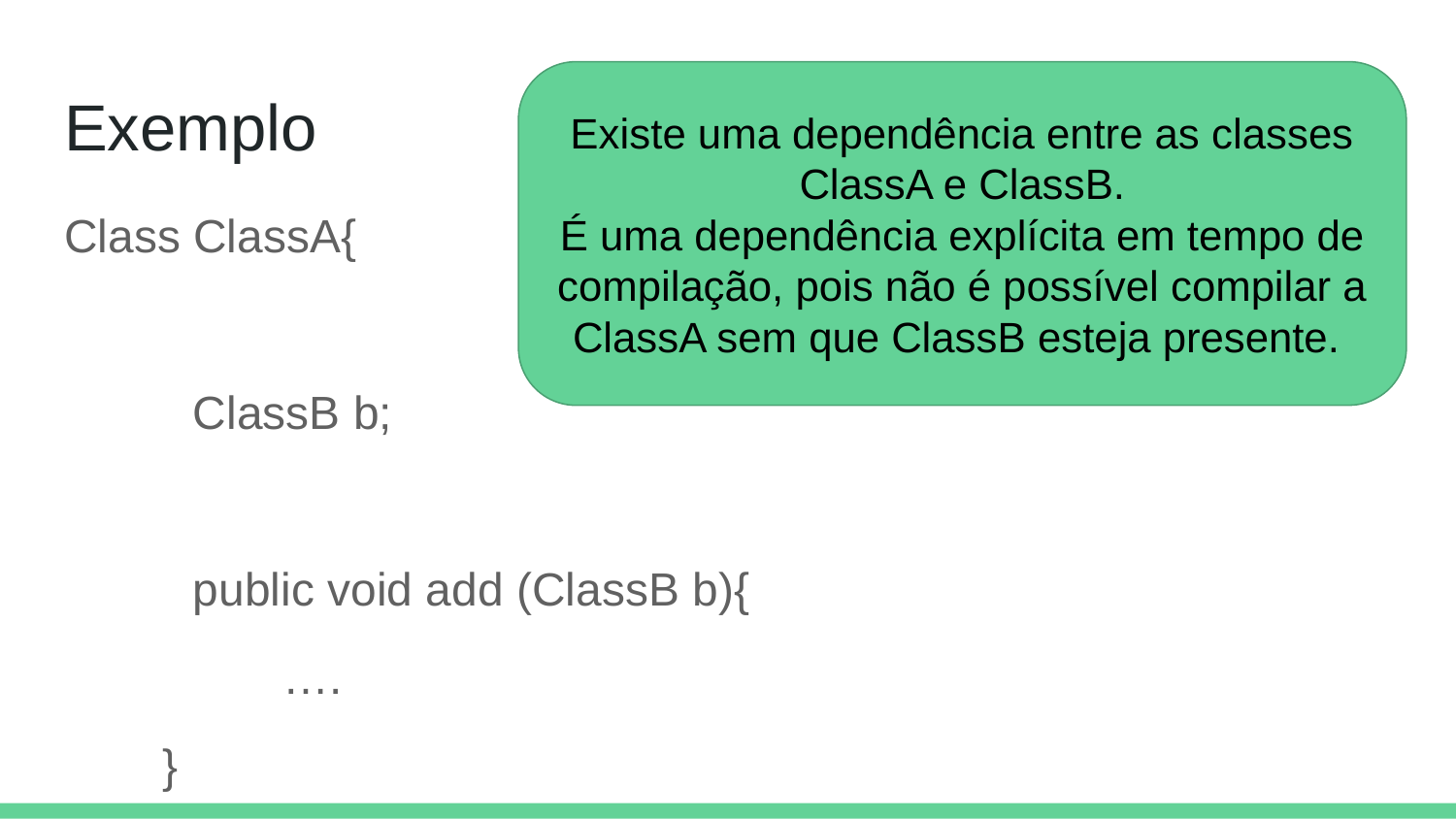

Existe uma dependência entre as classes ClassA e ClassB.
É uma dependência explícita em tempo de compilação, pois não é possível compilar a ClassA sem que ClassB esteja presente.
# Exemplo
Class ClassA{

          ClassB b;

          public void add (ClassB b){
….
  }

}